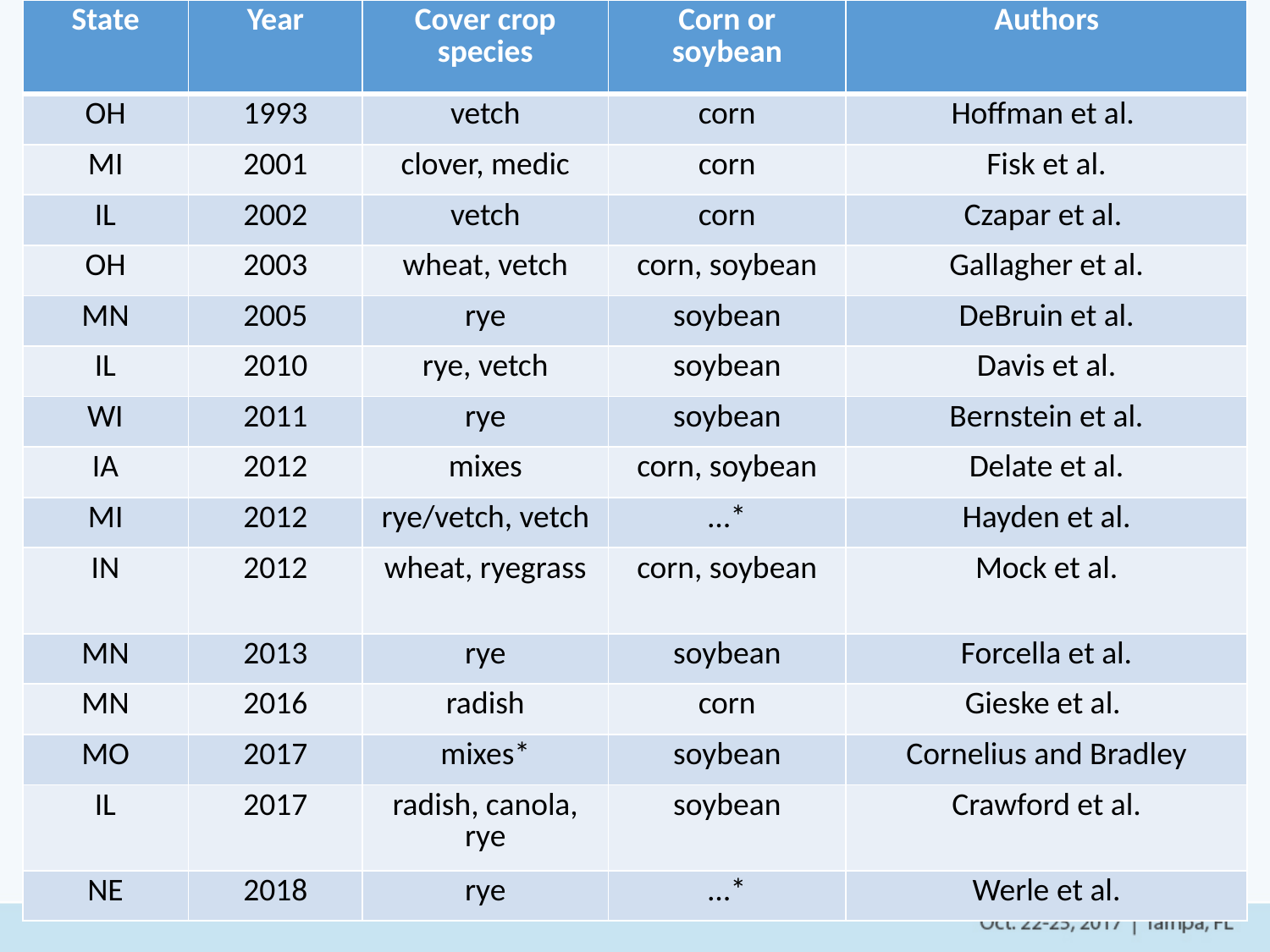

| State | Year | Cover crop species | Corn or soybean | Authors |
| --- | --- | --- | --- | --- |
| OH | 1993 | vetch | corn | Hoffman et al. |
| MI | 2001 | clover, medic | corn | Fisk et al. |
| IL | 2002 | vetch | corn | Czapar et al. |
| OH | 2003 | wheat, vetch | corn, soybean | Gallagher et al. |
| MN | 2005 | rye | soybean | DeBruin et al. |
| IL | 2010 | rye, vetch | soybean | Davis et al. |
| WI | 2011 | rye | soybean | Bernstein et al. |
| IA | 2012 | mixes | corn, soybean | Delate et al. |
| MI | 2012 | rye/vetch, vetch | …\* | Hayden et al. |
| IN | 2012 | wheat, ryegrass | corn, soybean | Mock et al. |
| MN | 2013 | rye | soybean | Forcella et al. |
| MN | 2016 | radish | corn | Gieske et al. |
| MO | 2017 | mixes\* | soybean | Cornelius and Bradley |
| IL | 2017 | radish, canola, rye | soybean | Crawford et al. |
| NE | 2018 | rye | …\* | Werle et al. |